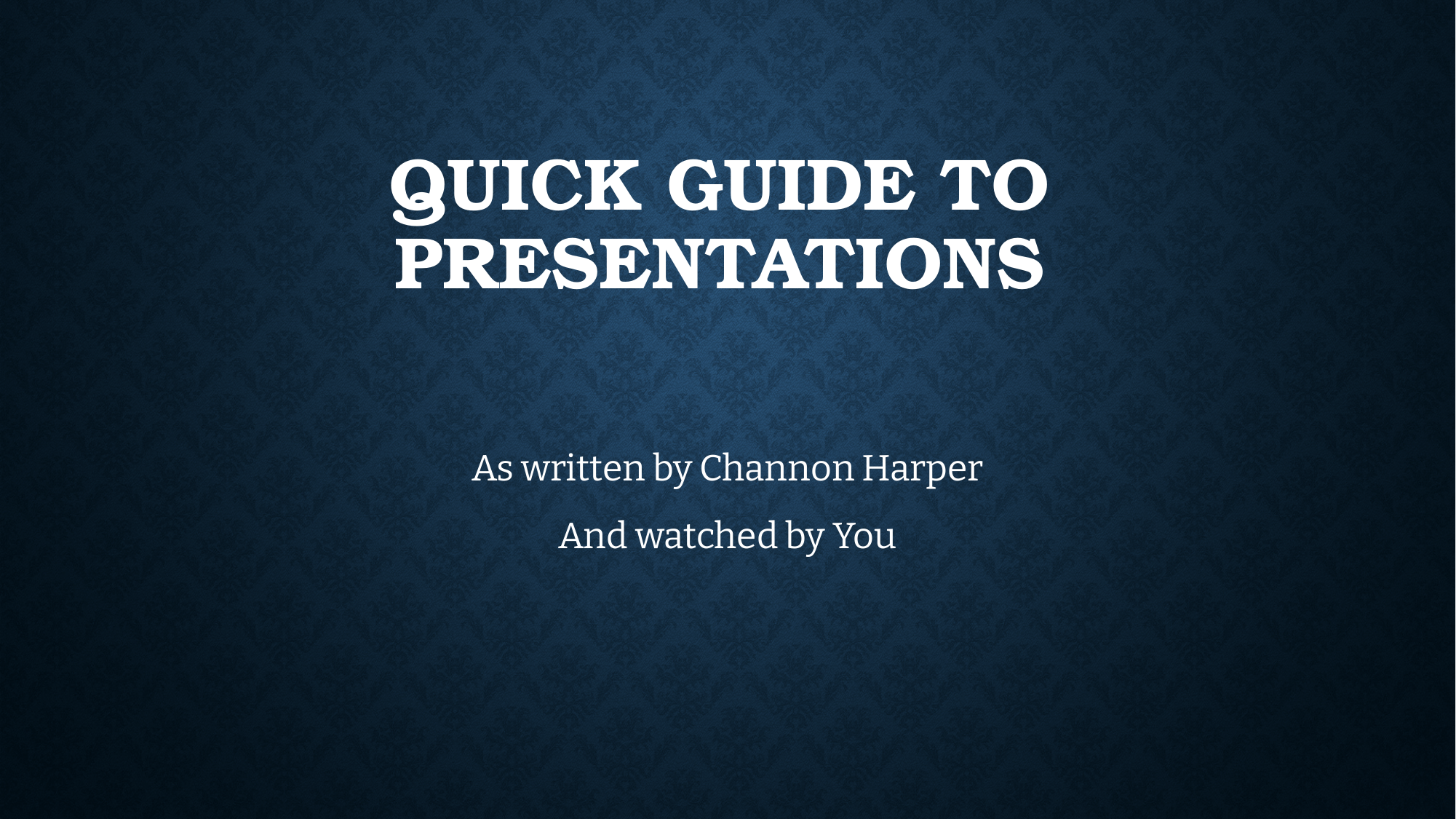

# Quick guide to presentations
As written by Channon Harper
And watched by You